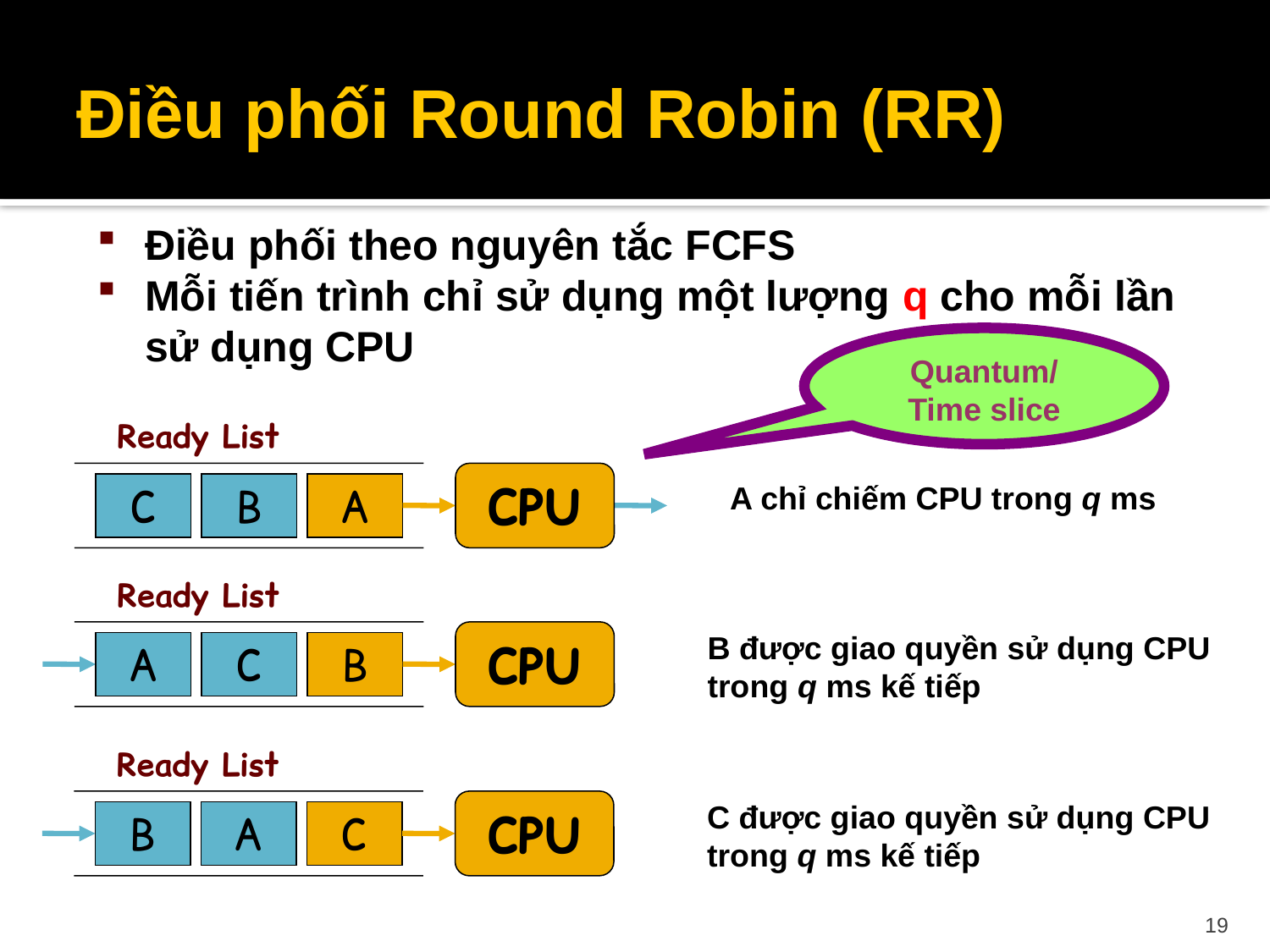

# Điều phối Round Robin (RR)
Điều phối theo nguyên tắc FCFS
Mỗi tiến trình chỉ sử dụng một lượng q cho mỗi lần sử dụng CPU
Quantum/
Time slice
Ready List

CPU

A chỉ chiếm CPU trong q ms
C
B
A

Ready List

CPU

B được giao quyền sử dụng CPU
trong q ms kế tiếp
A
C
B

Ready List

CPU

C được giao quyền sử dụng CPU
trong q ms kế tiếp
B
A
C

19